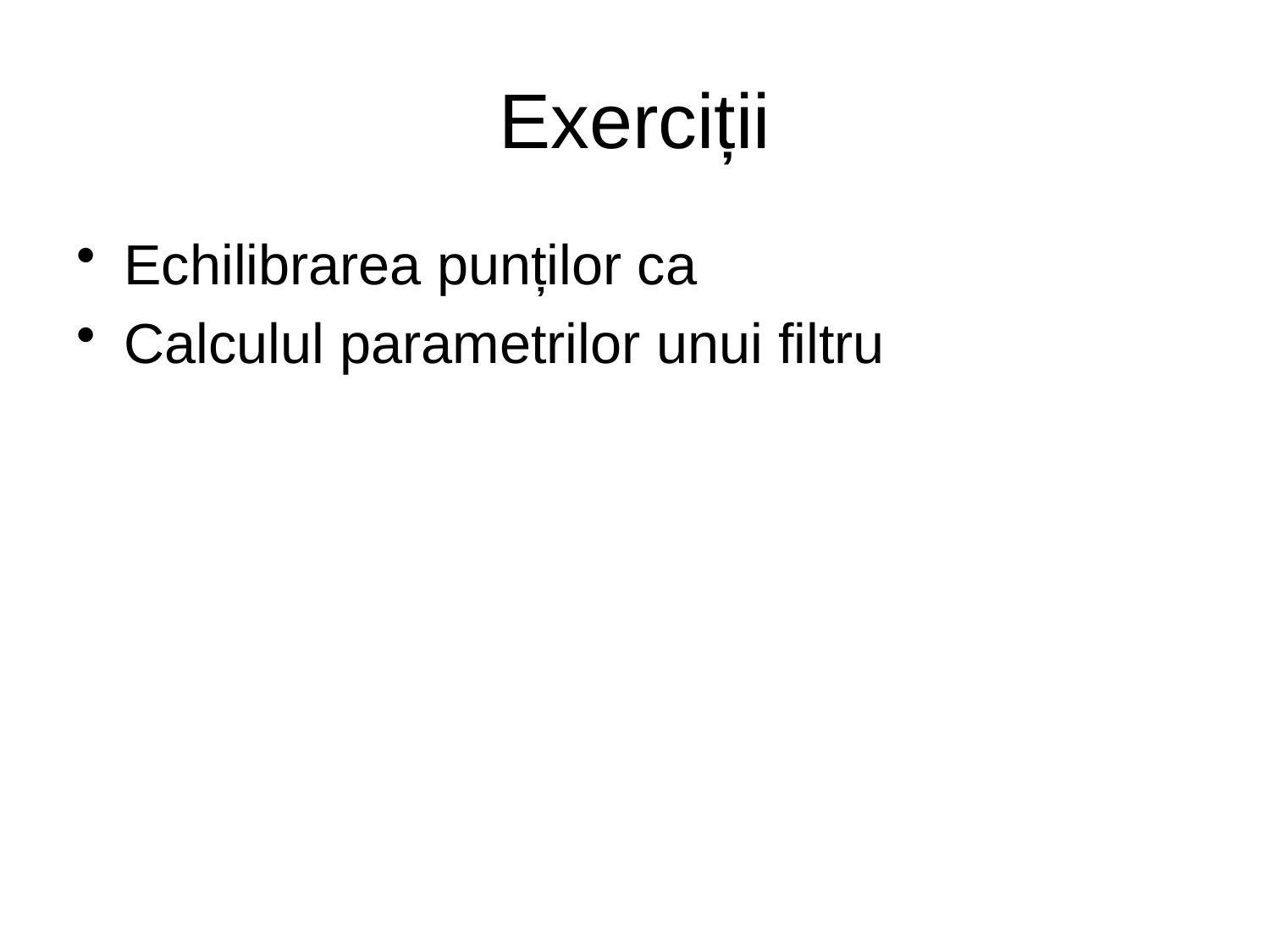

# Exerciții
Echilibrarea punților ca
Calculul parametrilor unui filtru